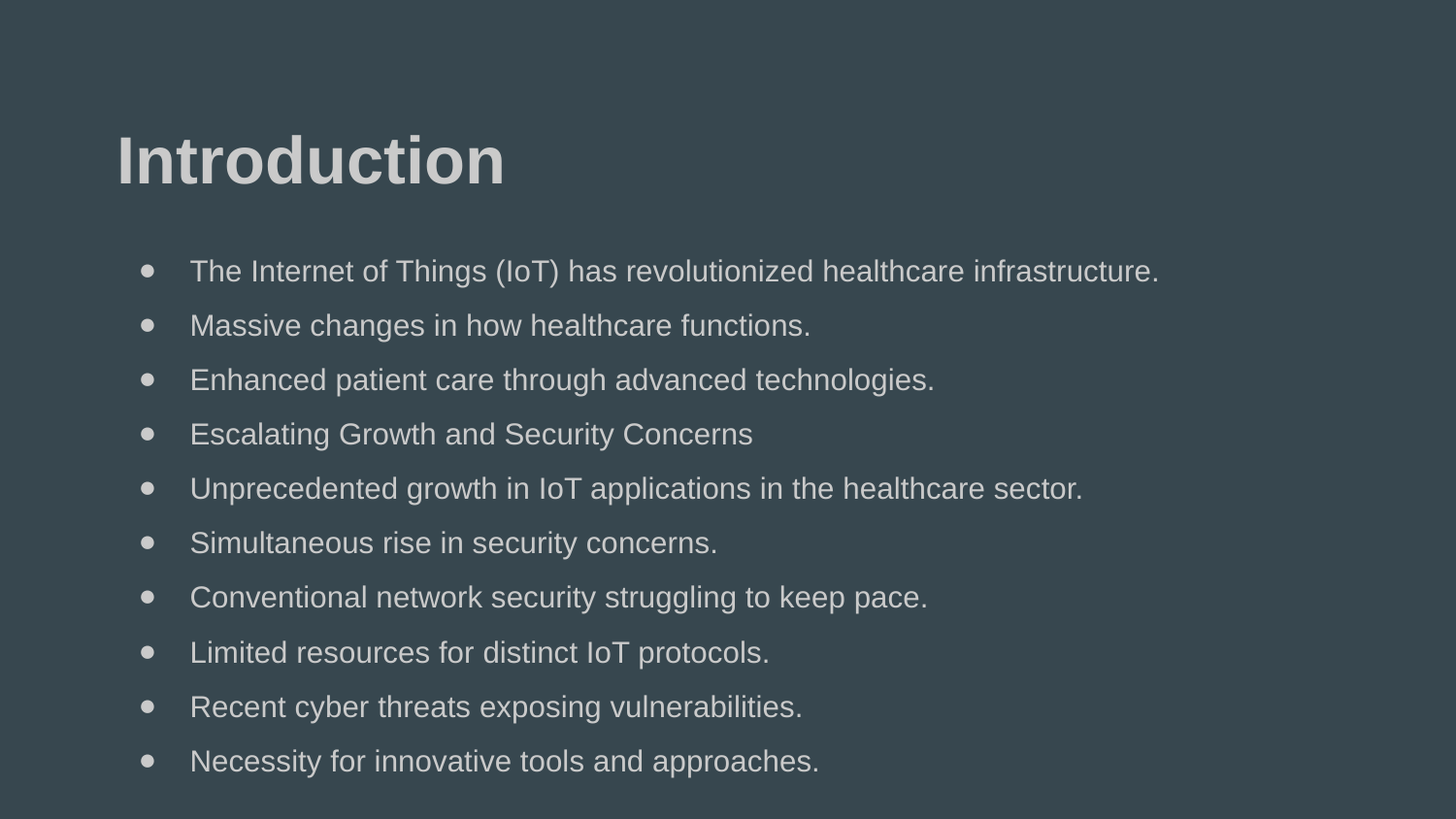

Introduction
The Internet of Things (IoT) has revolutionized healthcare infrastructure.
Massive changes in how healthcare functions.
Enhanced patient care through advanced technologies.
Escalating Growth and Security Concerns
Unprecedented growth in IoT applications in the healthcare sector.
Simultaneous rise in security concerns.
Conventional network security struggling to keep pace.
Limited resources for distinct IoT protocols.
Recent cyber threats exposing vulnerabilities.
Necessity for innovative tools and approaches.